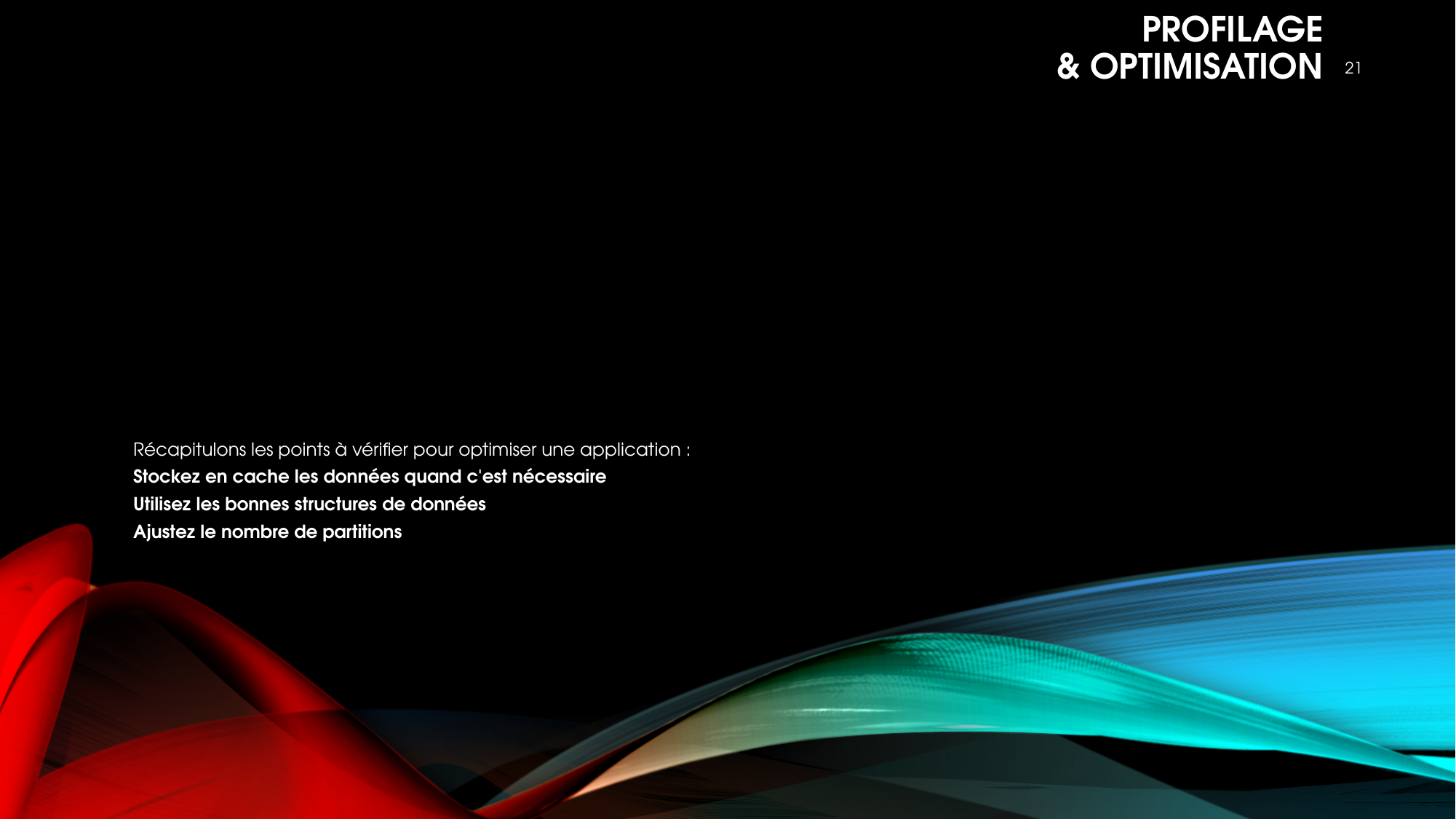

Profilage
& Optimisation
21
Récapitulons les points à vérifier pour optimiser une application :
Stockez en cache les données quand c'est nécessaire
Utilisez les bonnes structures de données
Ajustez le nombre de partitions